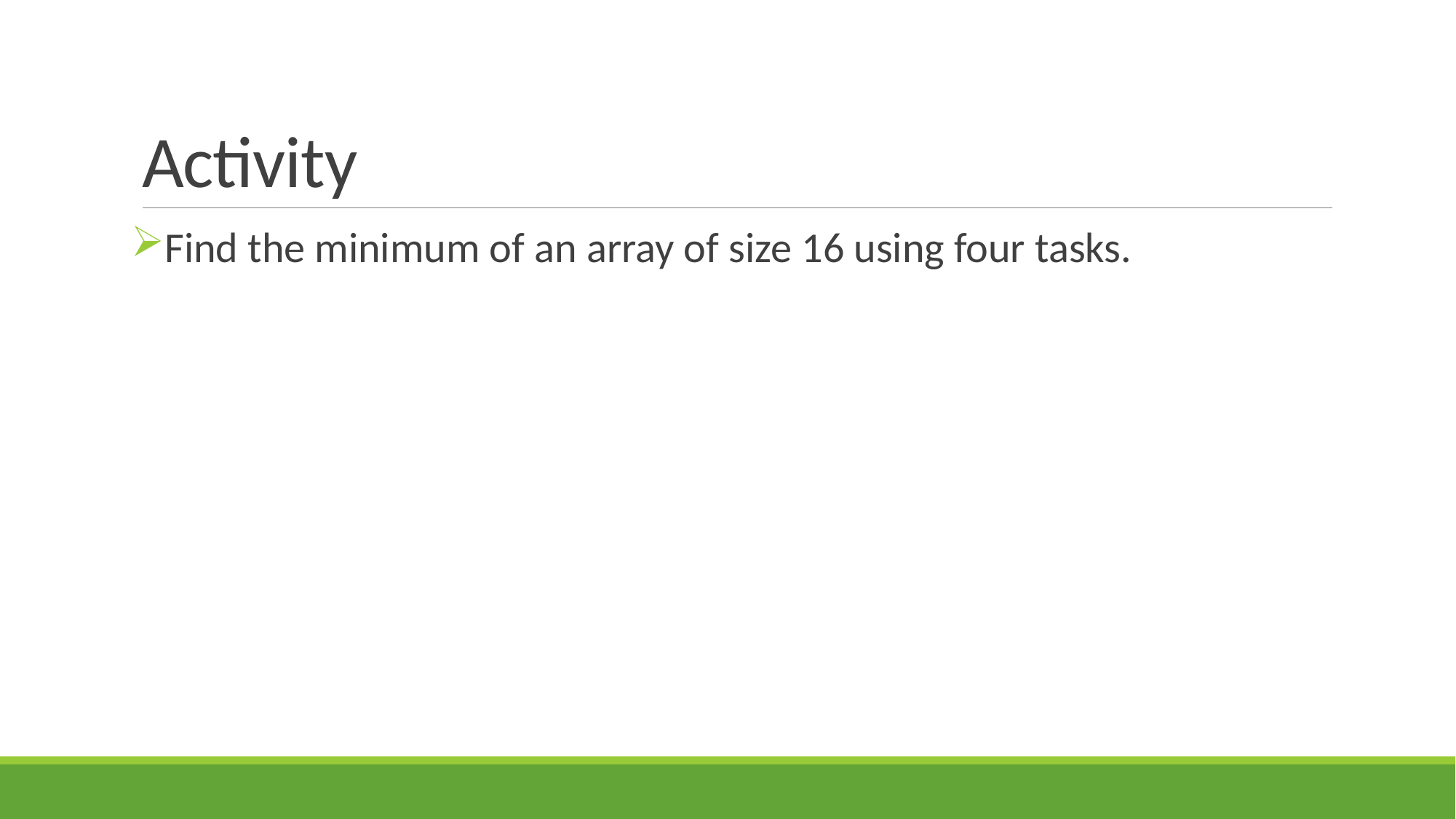

# Activity
Find the minimum of an array of size 16 using four tasks.